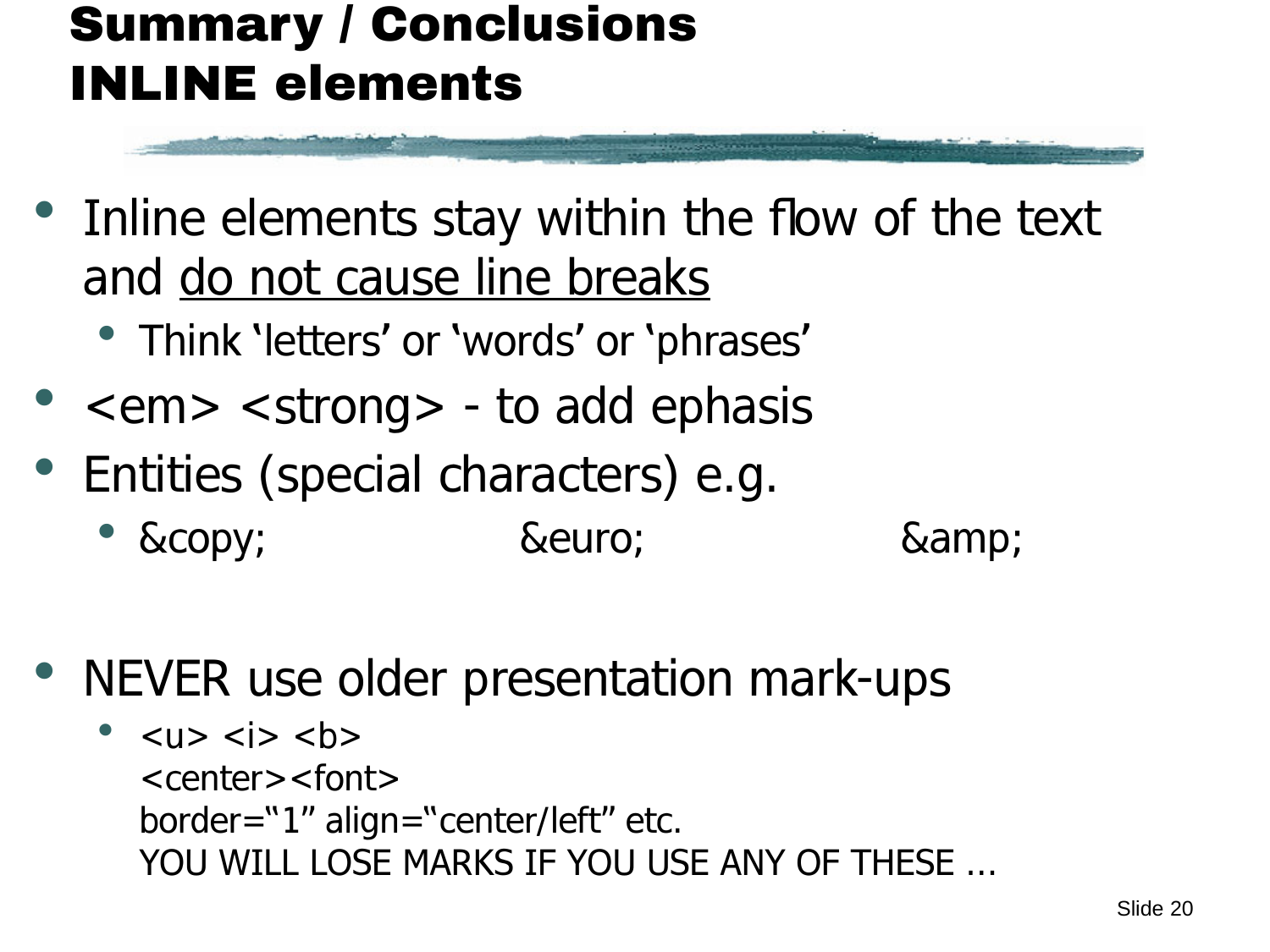

# Summary / Conclusions INLINE elements
Inline elements stay within the flow of the text and do not cause line breaks
Think ‘letters’ or ‘words’ or ‘phrases’
<em> <strong> - to add ephasis
Entities (special characters) e.g.
&copy;		&euro;		&amp;

NEVER use older presentation mark-ups
<u> <i> <b>
<center><font>
border=“1” align=“center/left” etc.
YOU WILL LOSE MARKS IF YOU USE ANY OF THESE ...

Slide 20